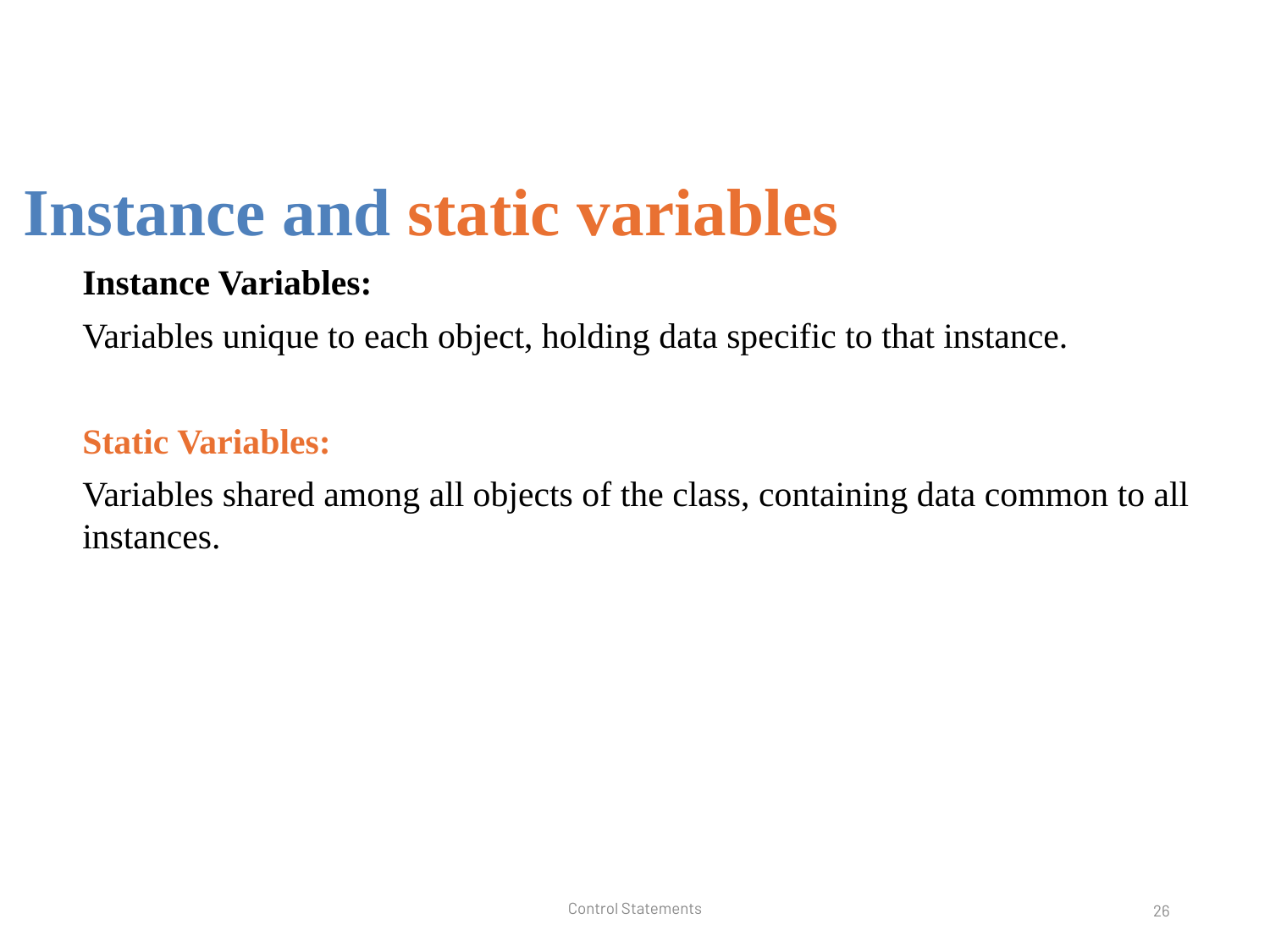

Instance and static variables
Instance Variables:
Variables unique to each object, holding data specific to that instance.

Static Variables:
Variables shared among all objects of the class, containing data common to all instances.

Control Statements
26